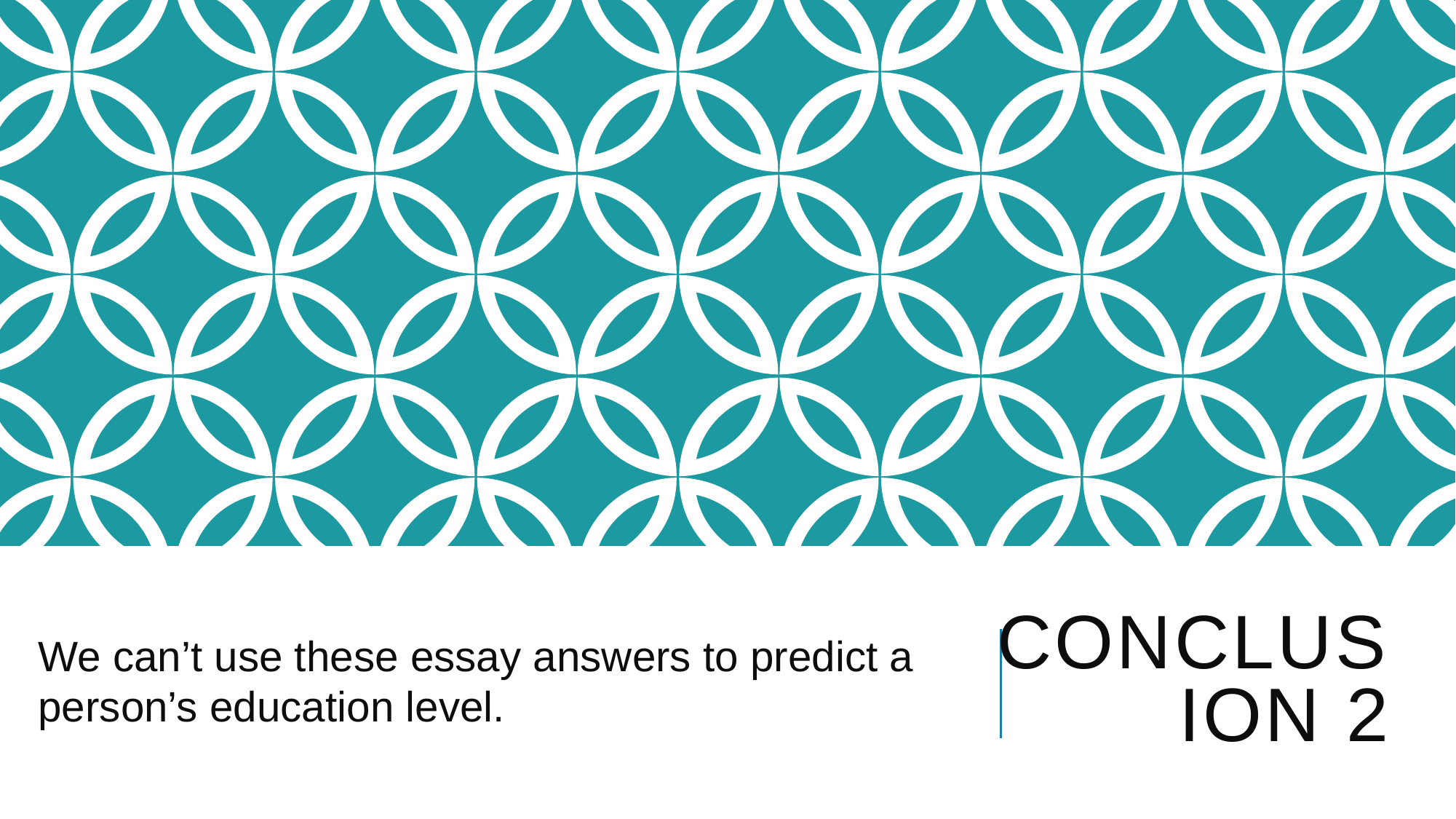

We can’t use these essay answers to predict a person’s education level.
# Conclusion 2